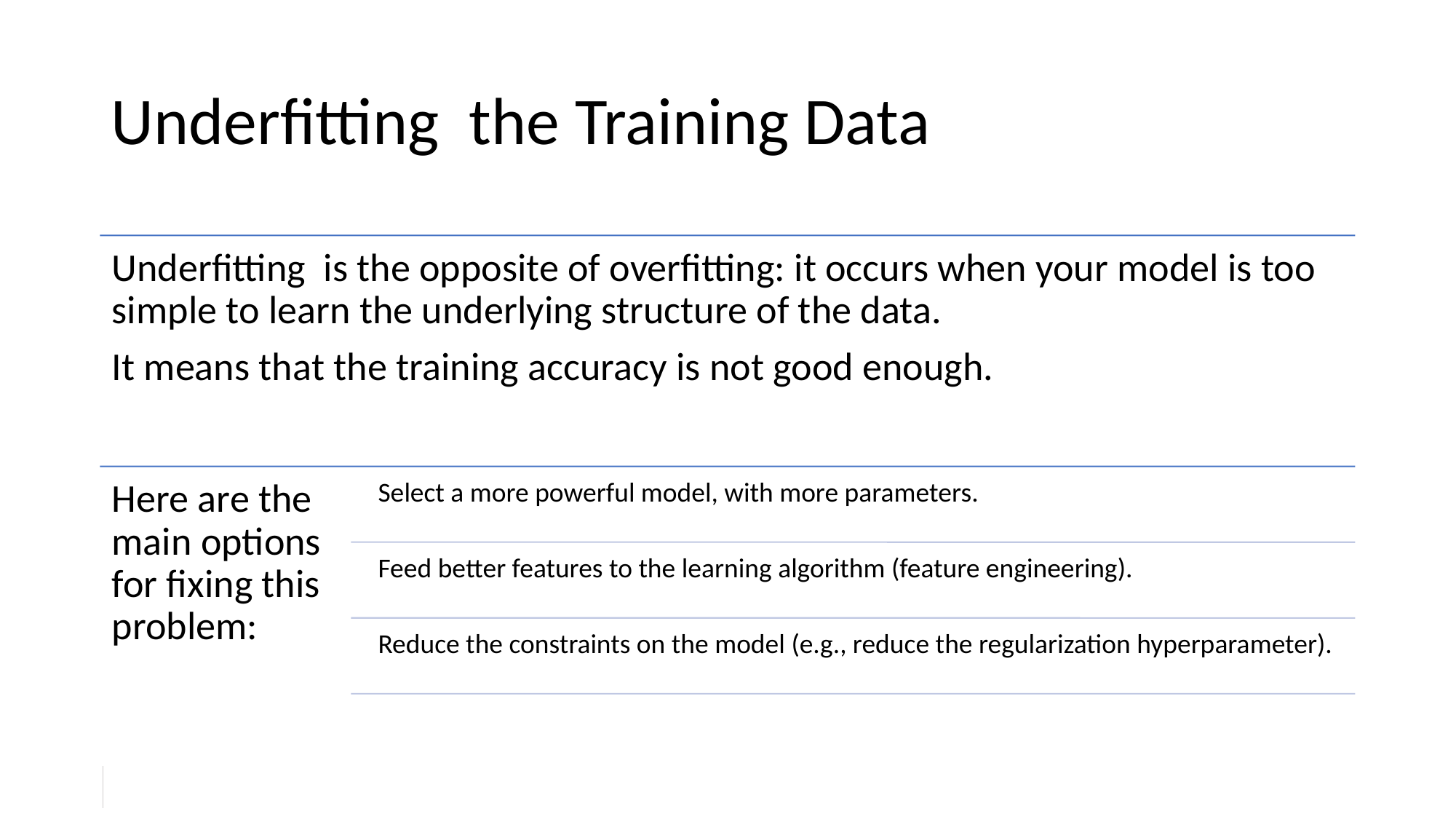

# Underfitting  the Training Data
Underfitting  is the opposite of overfitting: it occurs when your model is too simple to learn the underlying structure of the data.
It means that the training accuracy is not good enough.
Here are the main options for fixing this problem:
Select a more powerful model, with more parameters.
Feed better features to the learning algorithm (feature engineering).
Reduce the constraints on the model (e.g., reduce the regularization hyperparameter).